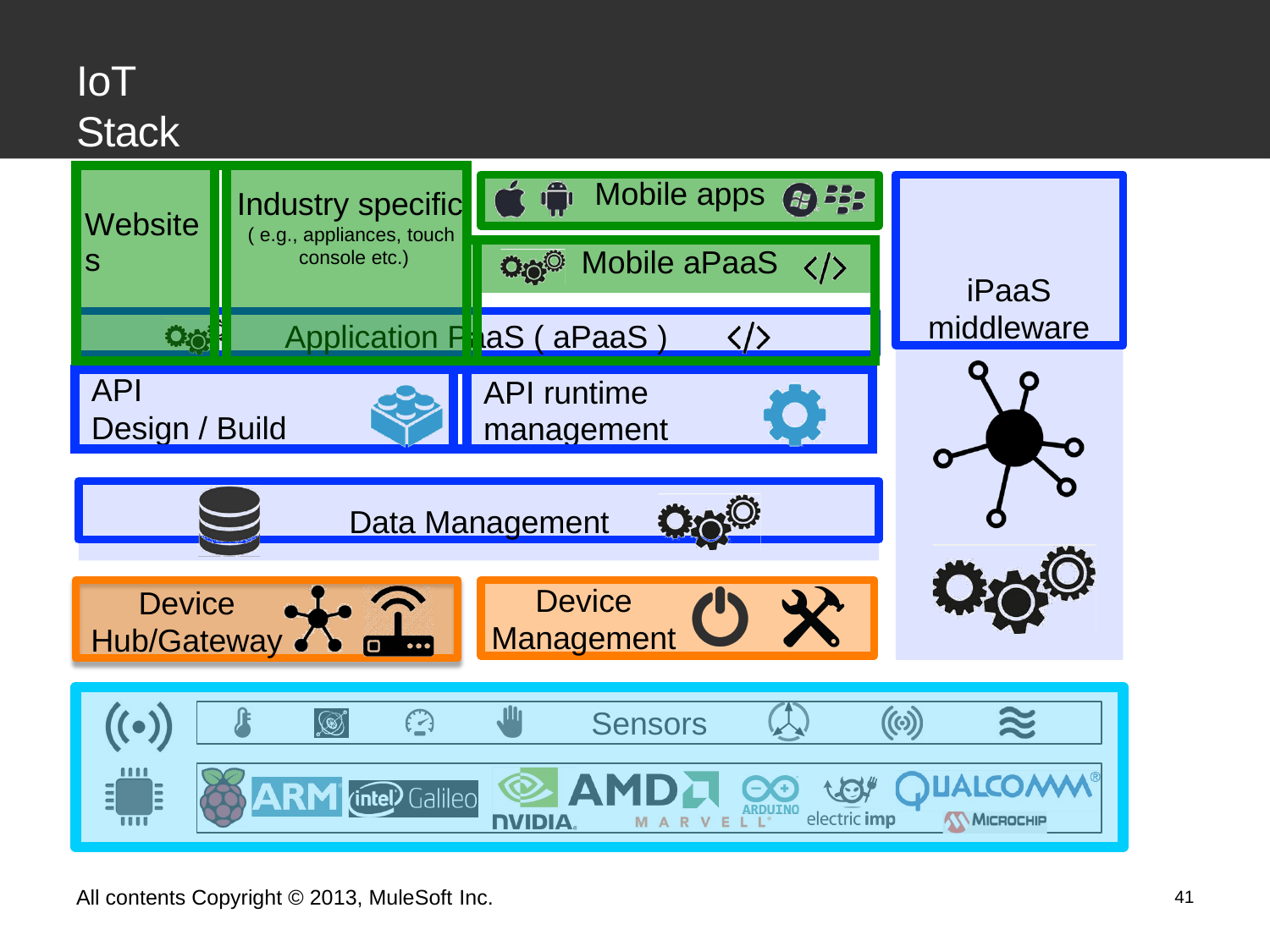

# IoT Stack
| Websites |  | Industry specific ( e.g., appliances, touch console etc.) | Mobile apps |  |
| --- | --- | --- | --- | --- |
|  |  |  |  | Mobile aPaaS |

iPaaS  middleware

Application PaaS ( aPaaS )

| API Design / Build |  | API runtime management |
| --- | --- | --- |

Data Management

Device  Hub/Gateway

Device  Management

Sensors

All contents Copyright © 2013, MuleSoft Inc.
41